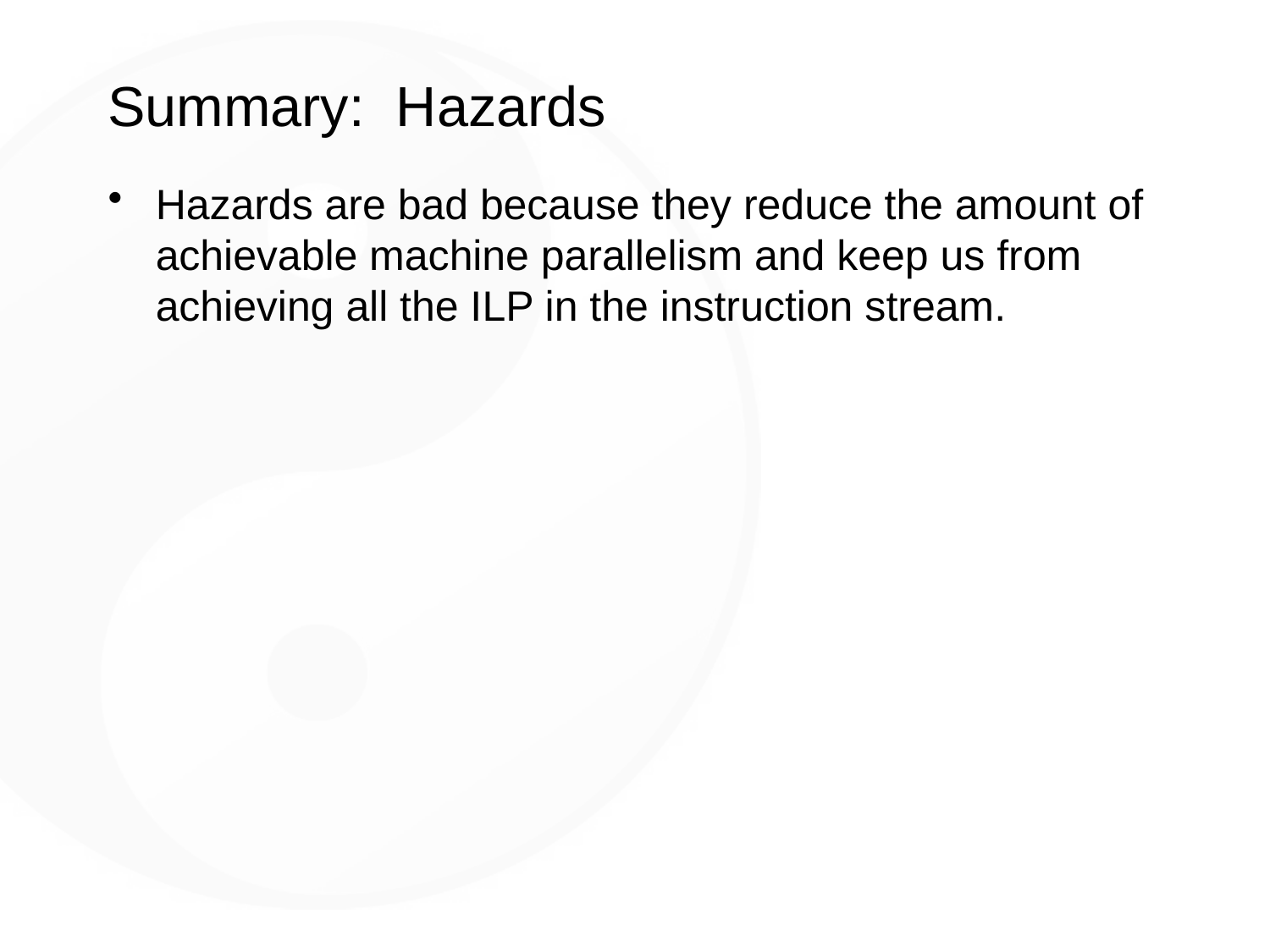

# Summary:  Hazards
Hazards are bad because they reduce the amount of achievable machine parallelism and keep us from achieving all the ILP in the instruction stream.